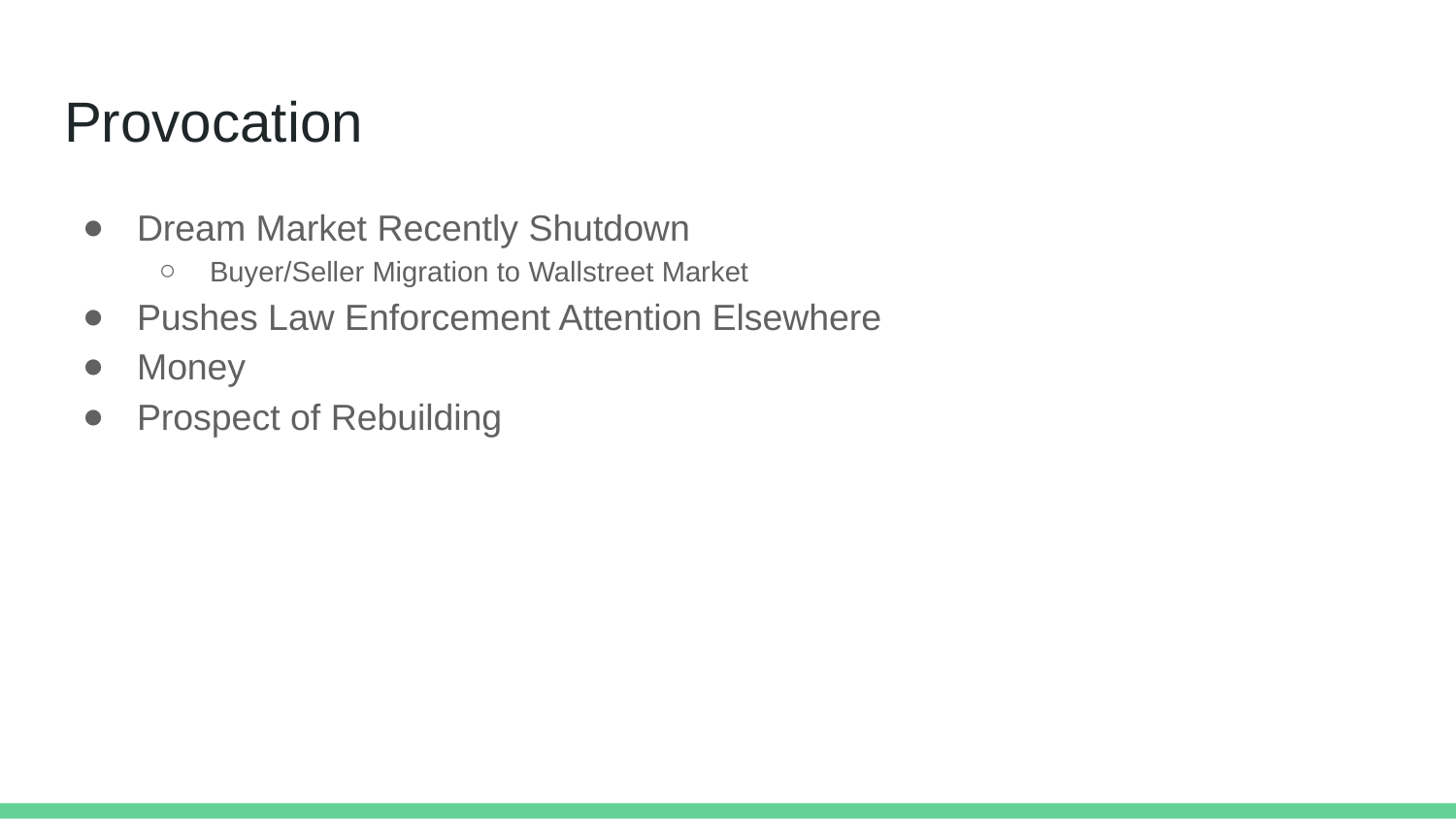

# Provocation
Dream Market Recently Shutdown
Buyer/Seller Migration to Wallstreet Market
Pushes Law Enforcement Attention Elsewhere
Money
Prospect of Rebuilding